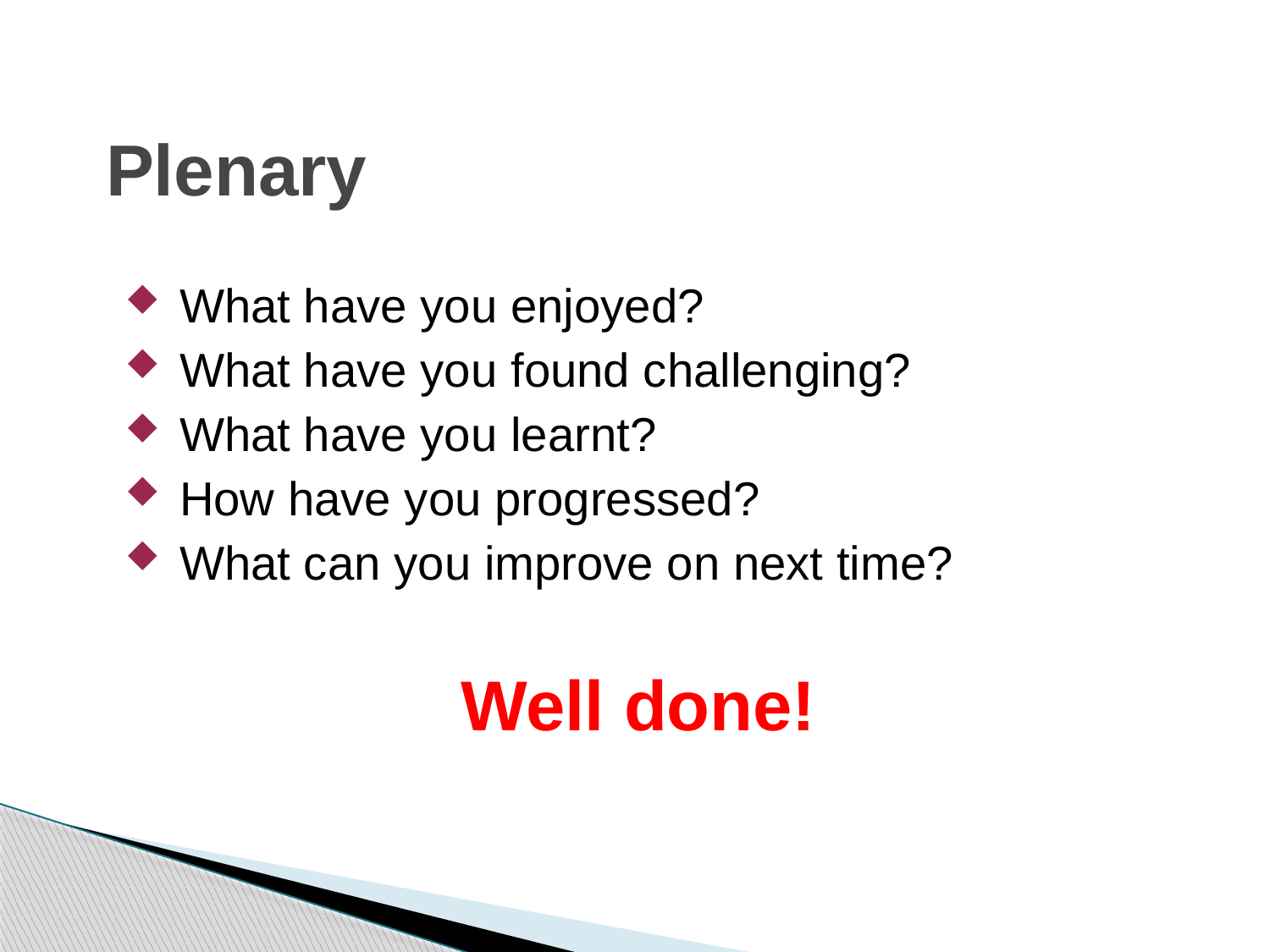

# Plenary
What have you enjoyed?
What have you found challenging?
What have you learnt?
How have you progressed?
What can you improve on next time?

Well done!